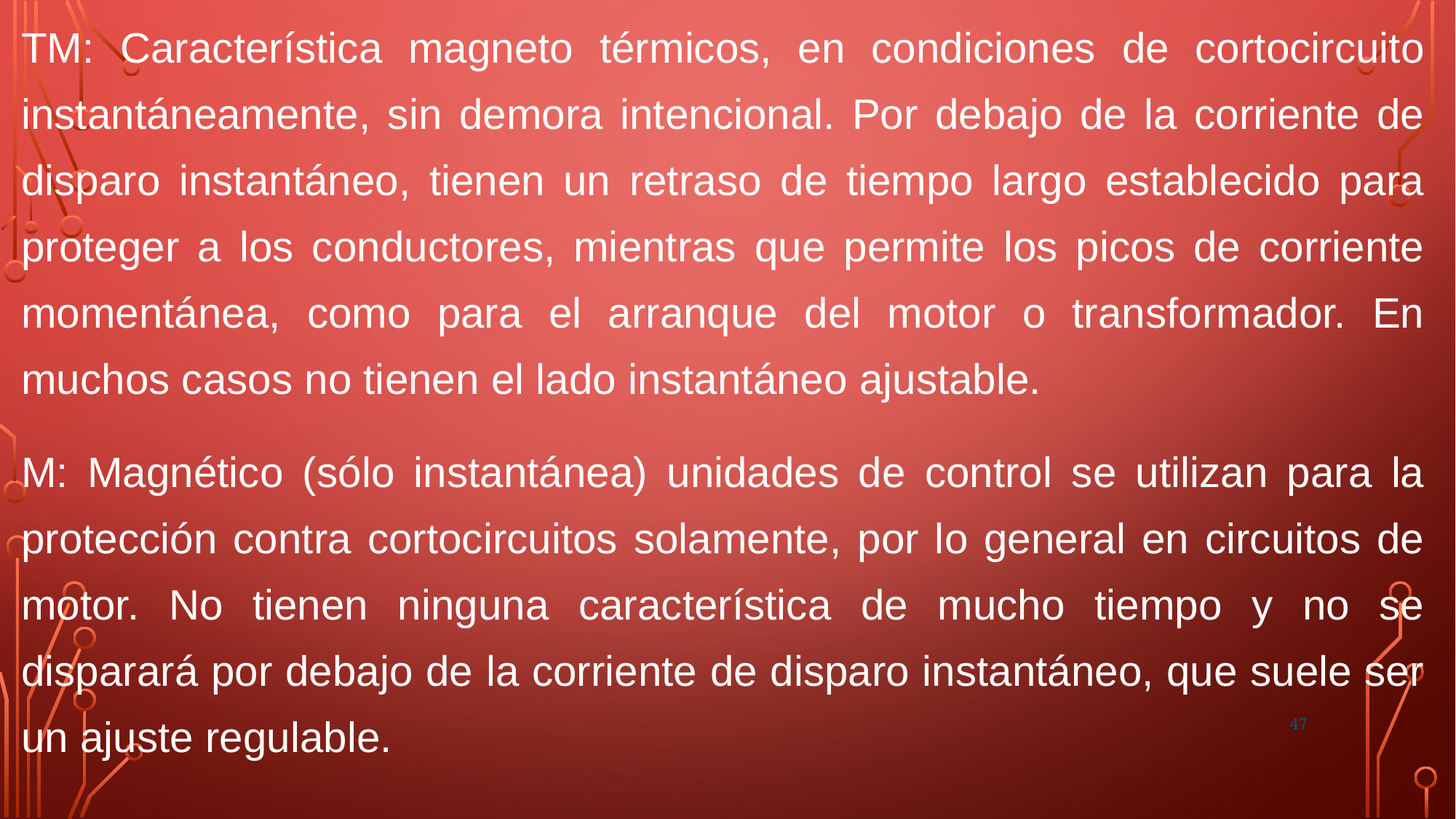

TM: Característica magneto térmicos, en condiciones de cortocircuito instantáneamente, sin demora intencional. Por debajo de la corriente de disparo instantáneo, tienen un retraso de tiempo largo establecido para proteger a los conductores, mientras que permite los picos de corriente momentánea, como para el arranque del motor o transformador. En muchos casos no tienen el lado instantáneo ajustable.
M: Magnético (sólo instantánea) unidades de control se utilizan para la protección contra cortocircuitos solamente, por lo general en circuitos de motor. No tienen ninguna característica de mucho tiempo y no se disparará por debajo de la corriente de disparo instantáneo, que suele ser un ajuste regulable.
47